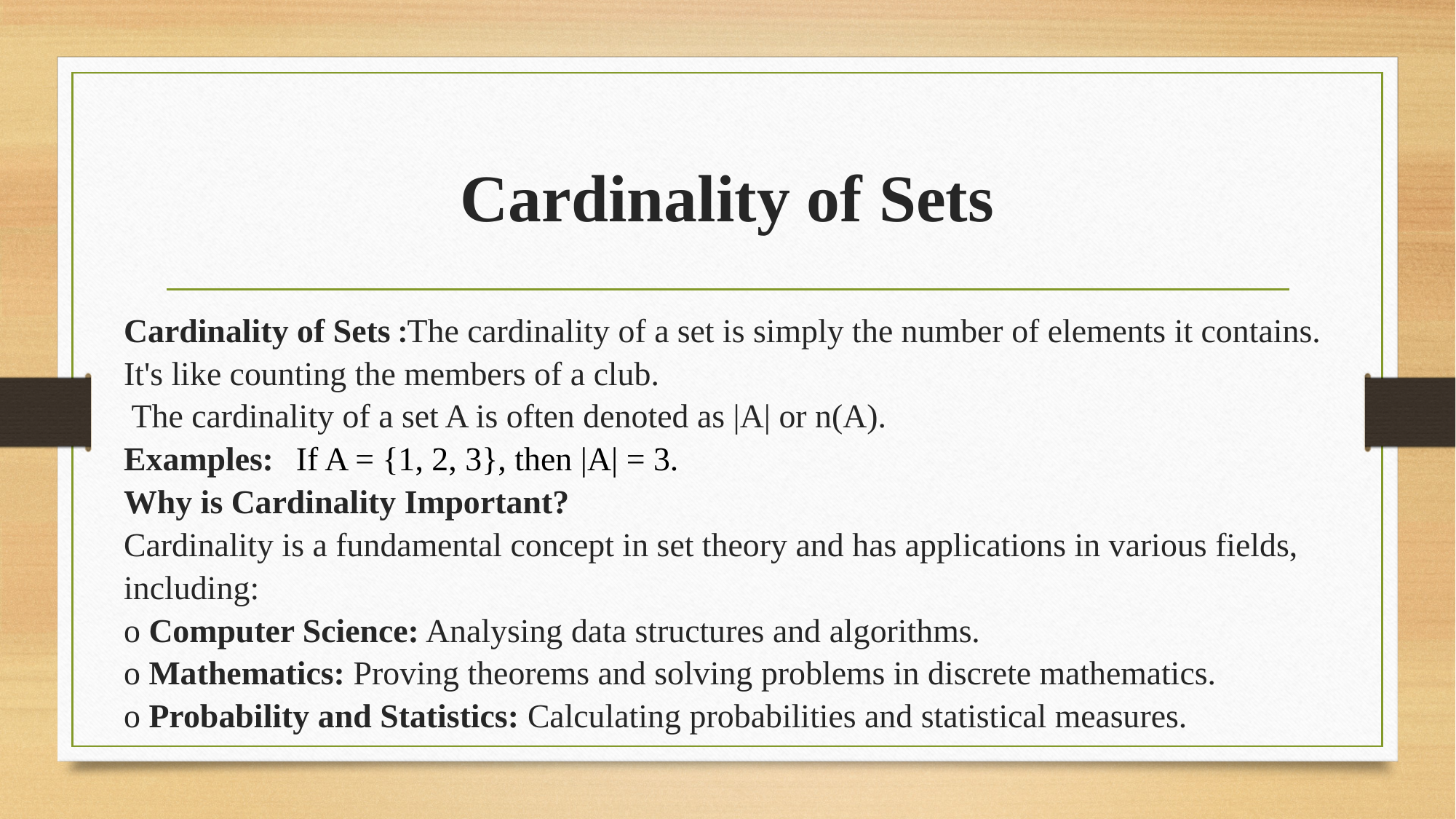

# Cardinality of Sets
Cardinality of Sets :The cardinality of a set is simply the number of elements it contains. It's like counting the members of a club.
 The cardinality of a set A is often denoted as |A| or n(A).
Examples:   If A = {1, 2, 3}, then |A| = 3.
Why is Cardinality Important?
Cardinality is a fundamental concept in set theory and has applications in various fields, including:
o Computer Science: Analysing data structures and algorithms.
o Mathematics: Proving theorems and solving problems in discrete mathematics.
o Probability and Statistics: Calculating probabilities and statistical measures.